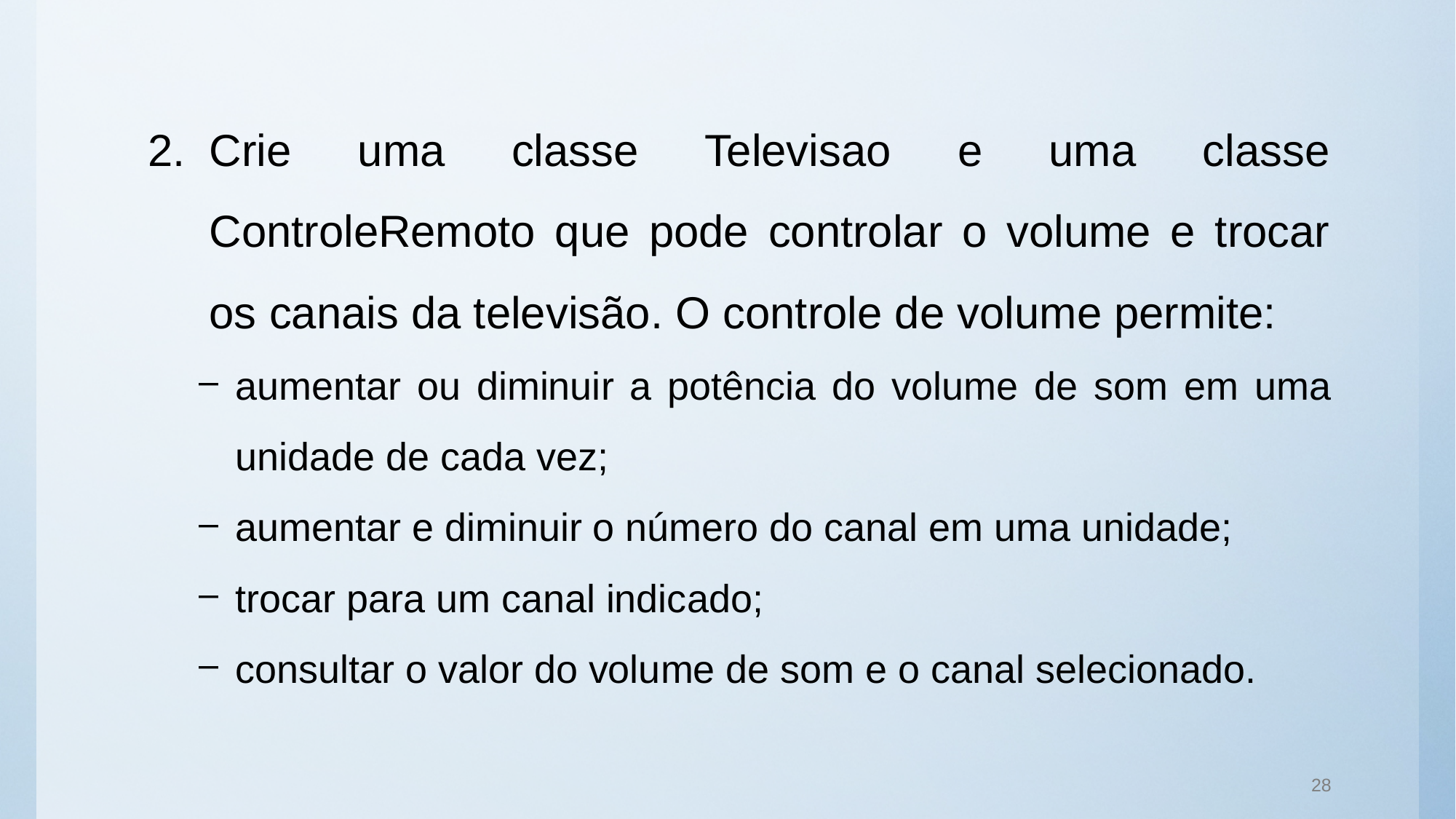

Crie uma classe Televisao e uma classe ControleRemoto que pode controlar o volume e trocar os canais da televisão. O controle de volume permite:
aumentar ou diminuir a potência do volume de som em uma unidade de cada vez;
aumentar e diminuir o número do canal em uma unidade;
trocar para um canal indicado;
consultar o valor do volume de som e o canal selecionado.
28